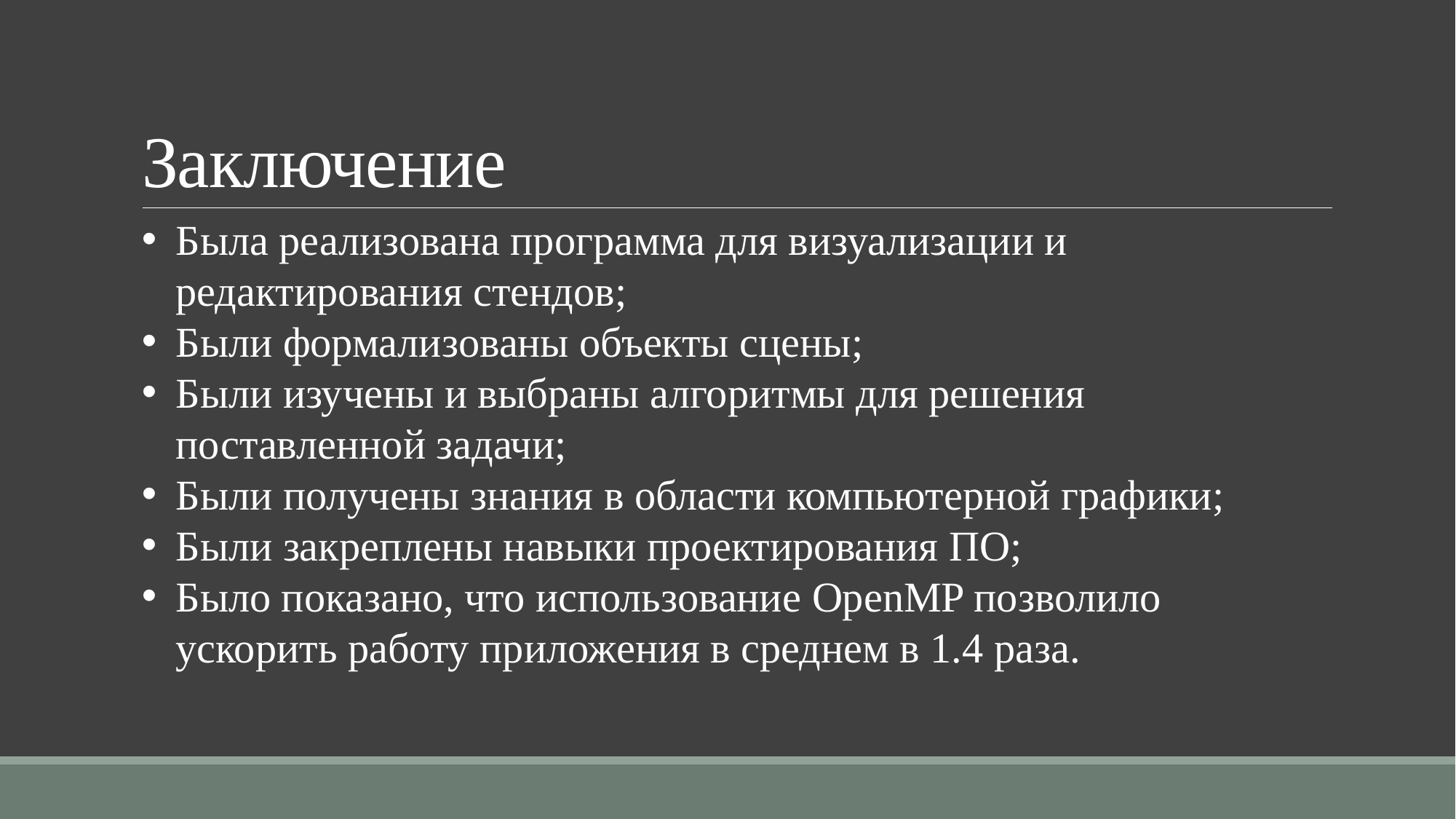

# Заключение
Была реализована программа для визуализации и редактирования стендов;
Были формализованы объекты сцены;
Были изучены и выбраны алгоритмы для решения поставленной задачи;
Были получены знания в области компьютерной графики;
Были закреплены навыки проектирования ПО;
Было показано, что использование OpenMP позволило ускорить работу приложения в среднем в 1.4 раза.